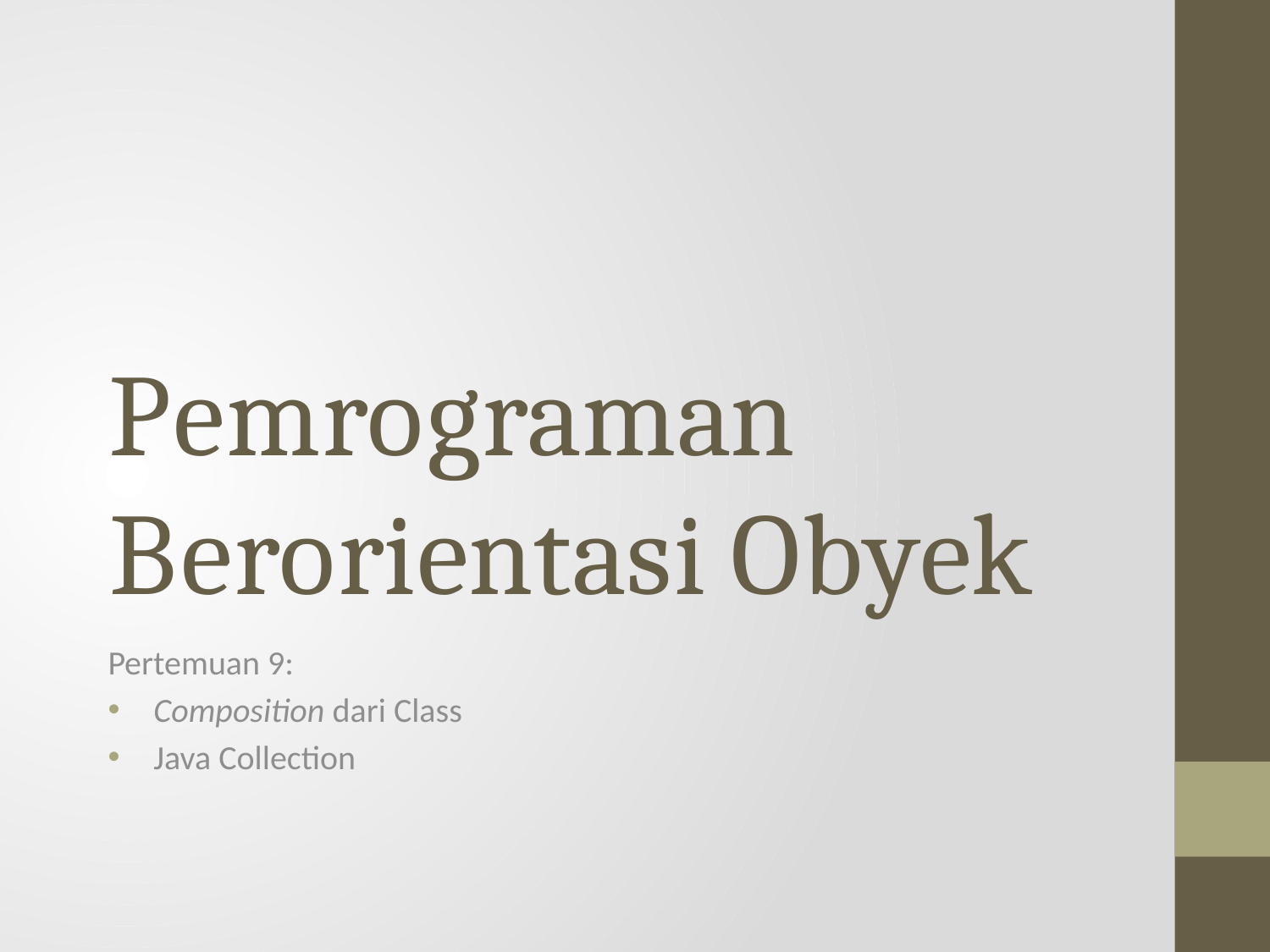

# Pemrograman Berorientasi Obyek
Pertemuan 9:
Composition dari Class
Java Collection